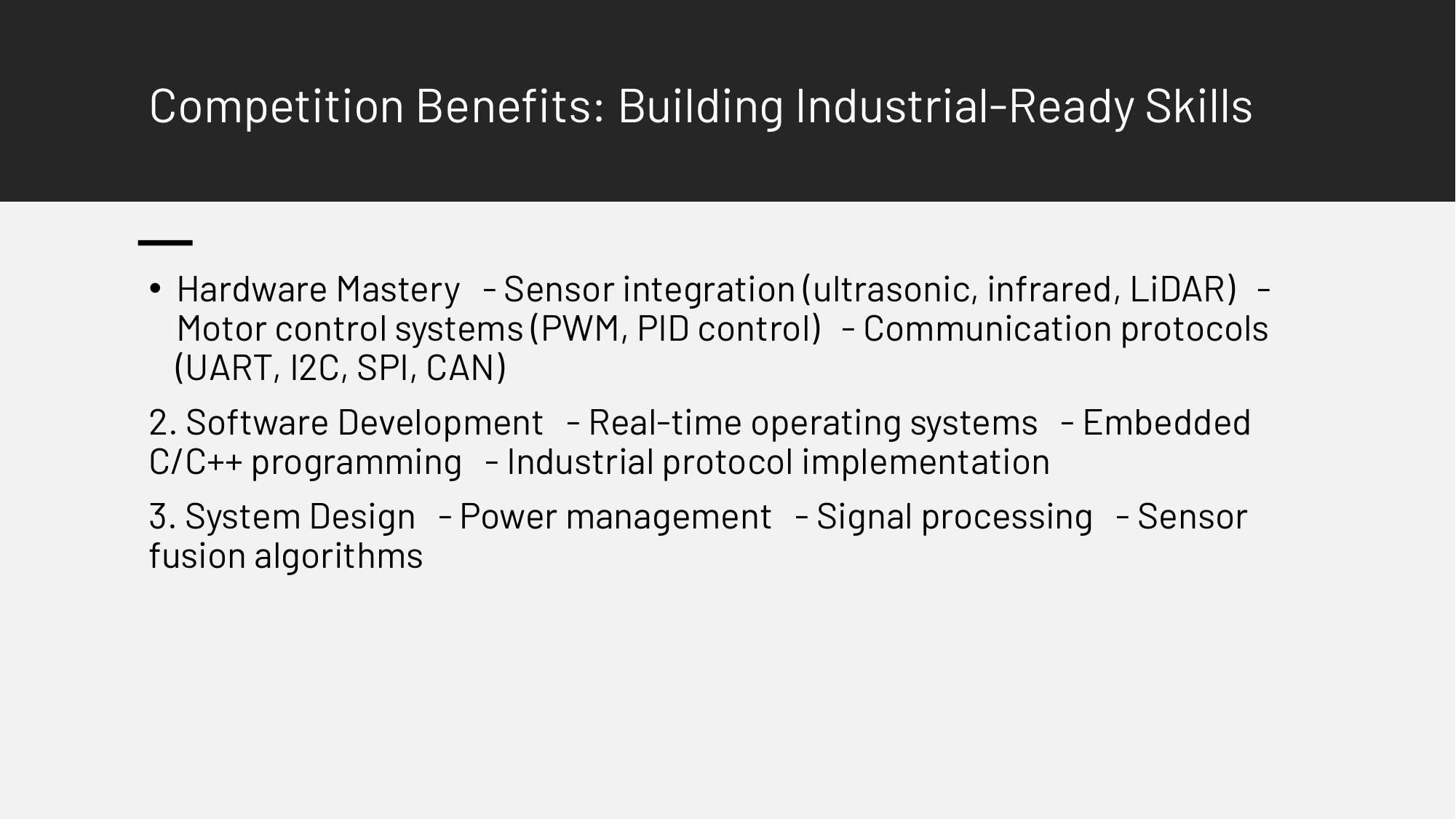

# Competition Benefits: Building Industrial-Ready Skills

Hardware Mastery   - Sensor integration (ultrasonic, infrared, LiDAR)   - Motor control systems (PWM, PID control)   - Communication protocols (UART, I2C, SPI, CAN)
2. Software Development   - Real-time operating systems   - Embedded C/C++ programming   - Industrial protocol implementation
3. System Design   - Power management   - Signal processing   - Sensor fusion algorithms